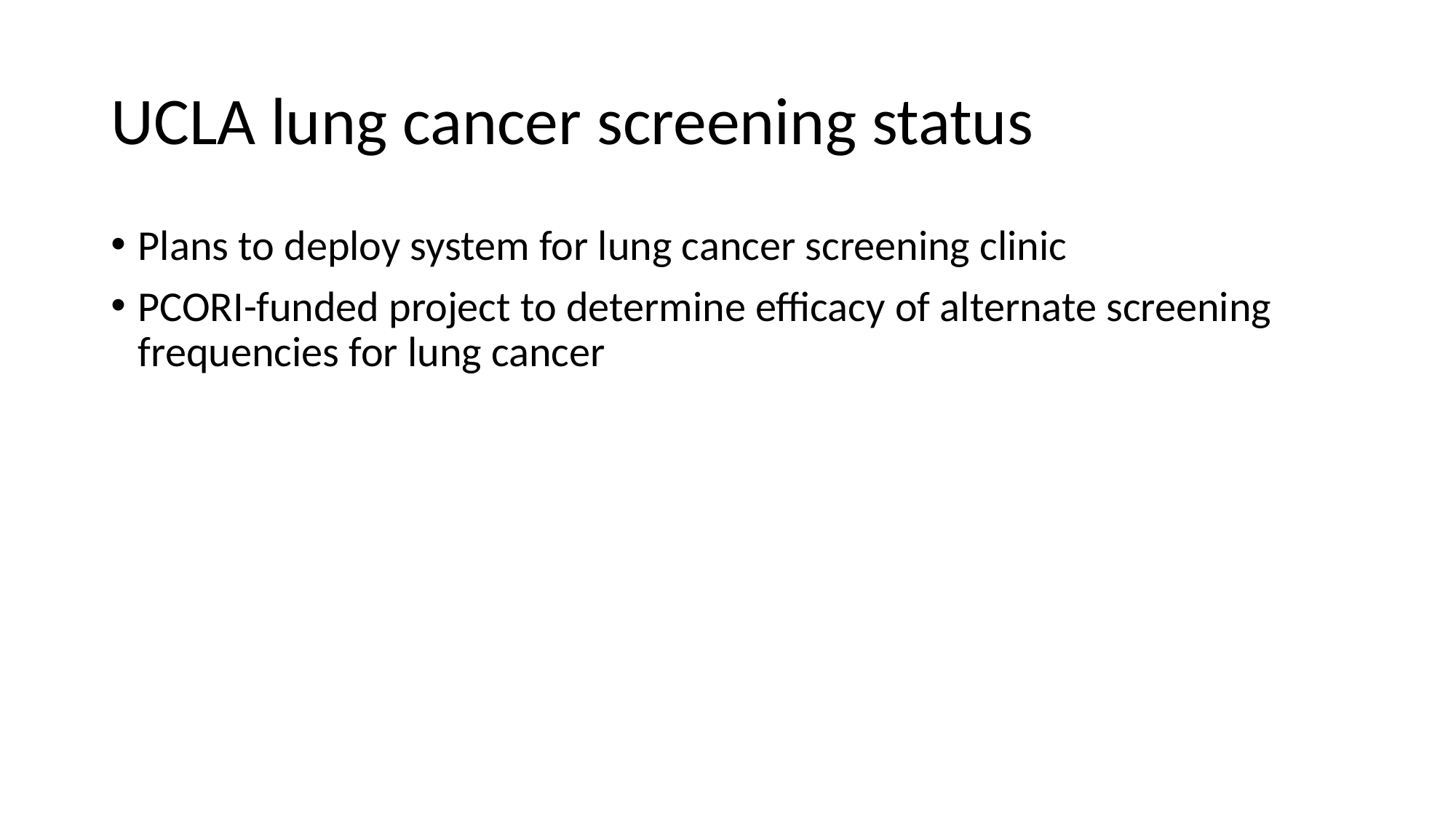

# UCLA lung cancer screening status
Plans to deploy system for lung cancer screening clinic
PCORI-funded project to determine efficacy of alternate screening frequencies for lung cancer